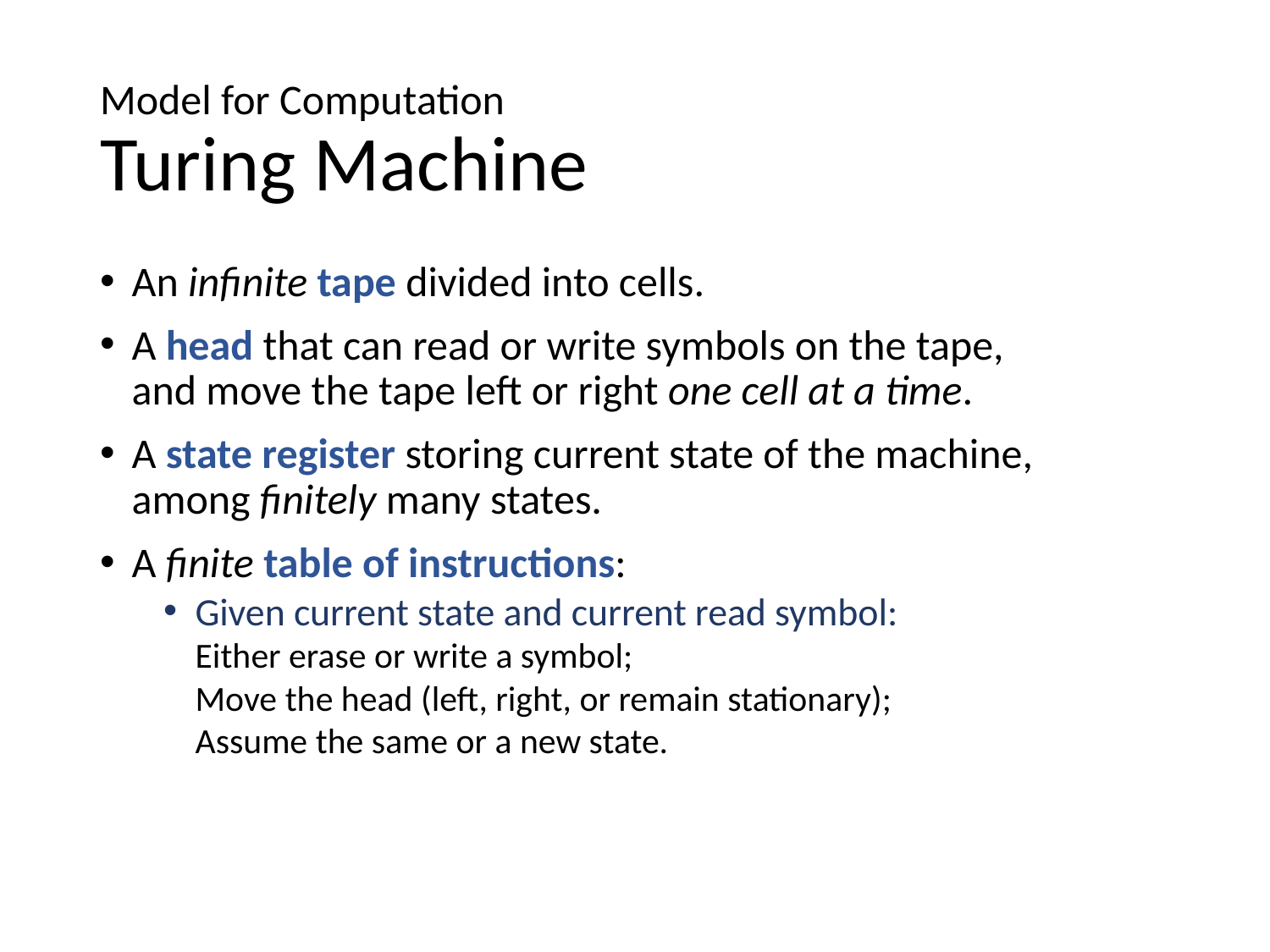

# Model for Computation Turing Machine
An infinite tape divided into cells.
A head that can read or write symbols on the tape,
and move the tape left or right one cell at a time.
A state register storing current state of the machine,
among finitely many states.
A finite table of instructions:
Given current state and current read symbol:
Either erase or write a symbol;
Move the head (left, right, or remain stationary);
Assume the same or a new state.